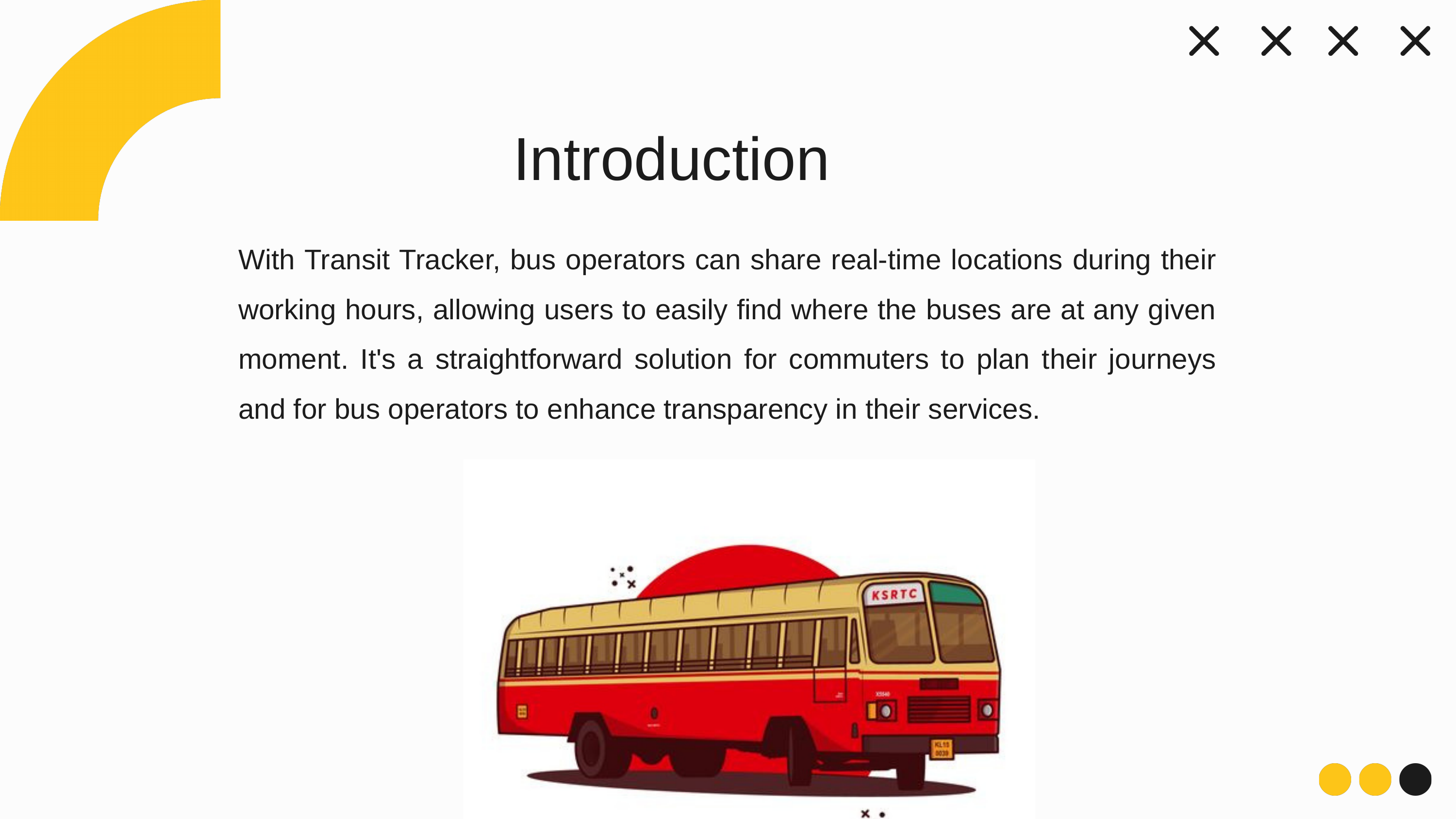

Introduction
With Transit Tracker, bus operators can share real-time locations during their working hours, allowing users to easily find where the buses are at any given moment. It's a straightforward solution for commuters to plan their journeys and for bus operators to enhance transparency in their services.
1